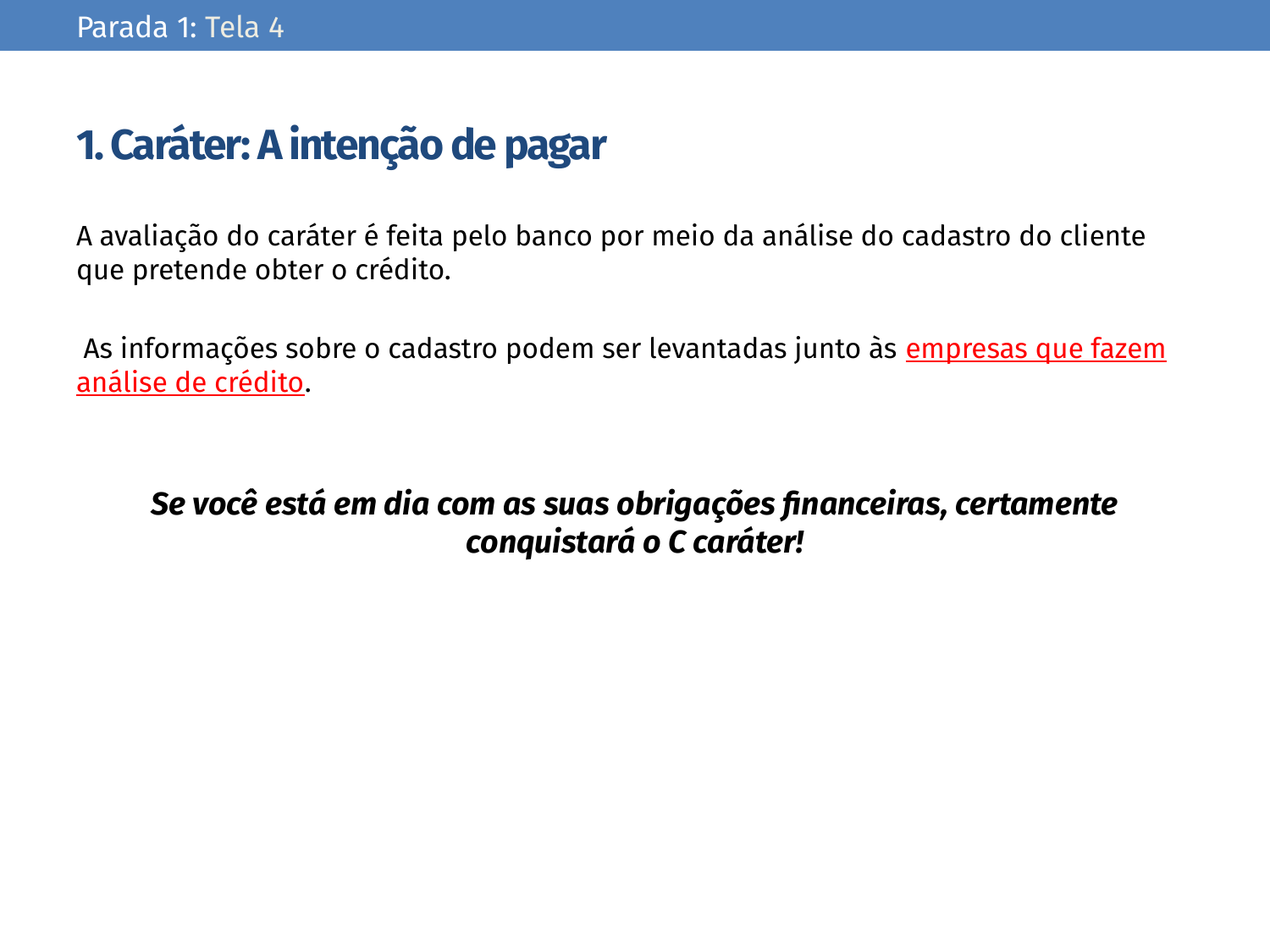

Parada 1: Tela 4
# 1. Caráter: A intenção de pagar
A avaliação do caráter é feita pelo banco por meio da análise do cadastro do cliente que pretende obter o crédito.

 As informações sobre o cadastro podem ser levantadas junto às empresas que fazem análise de crédito.

Se você está em dia com as suas obrigações financeiras, certamente conquistará o C caráter!